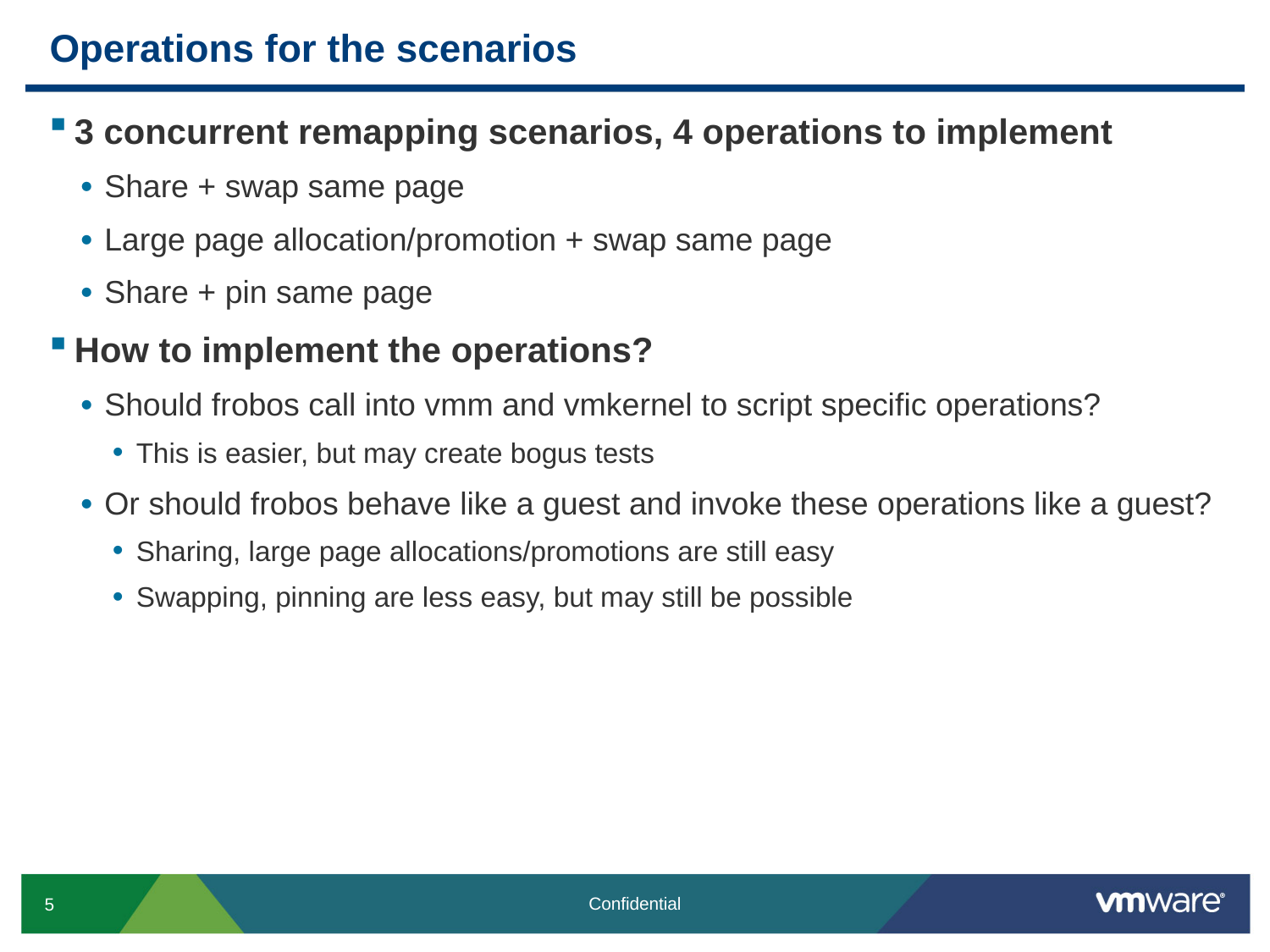

# Operations for the scenarios
3 concurrent remapping scenarios, 4 operations to implement
Share + swap same page
Large page allocation/promotion + swap same page
Share + pin same page
How to implement the operations?
Should frobos call into vmm and vmkernel to script specific operations?
This is easier, but may create bogus tests
Or should frobos behave like a guest and invoke these operations like a guest?
Sharing, large page allocations/promotions are still easy
Swapping, pinning are less easy, but may still be possible